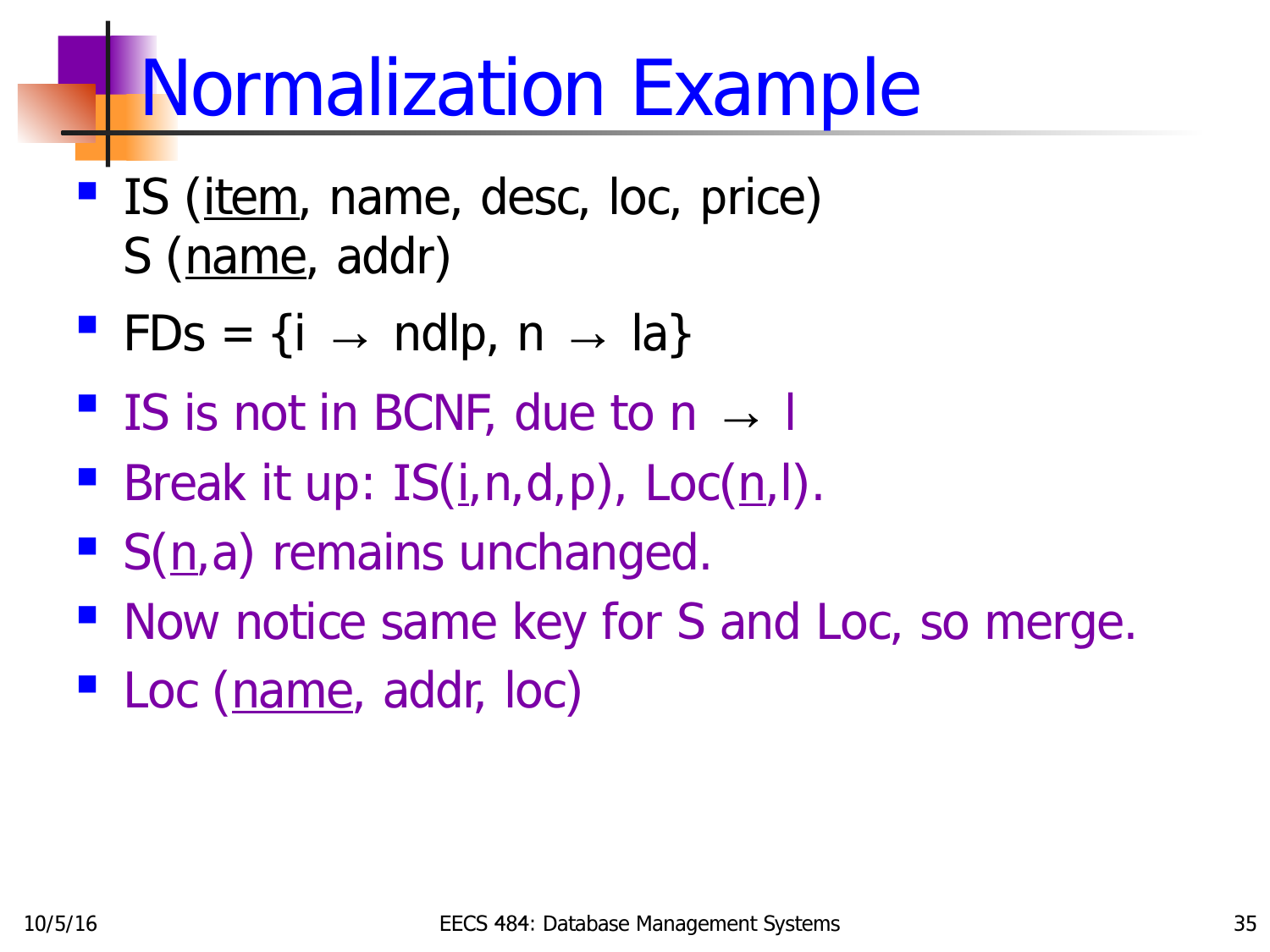

# Normalization Example
IS (item, name, desc, loc, price)
S (name, addr)
FDs = {i → ndlp, n → la}
IS is not in BCNF, due to n → l
Break it up: IS(i,n,d,p), Loc(n,l).
S(n,a) remains unchanged.
Now notice same key for S and Loc, so merge.
Loc (name, addr, loc)
10/5/16
EECS 484: Database Management Systems
35